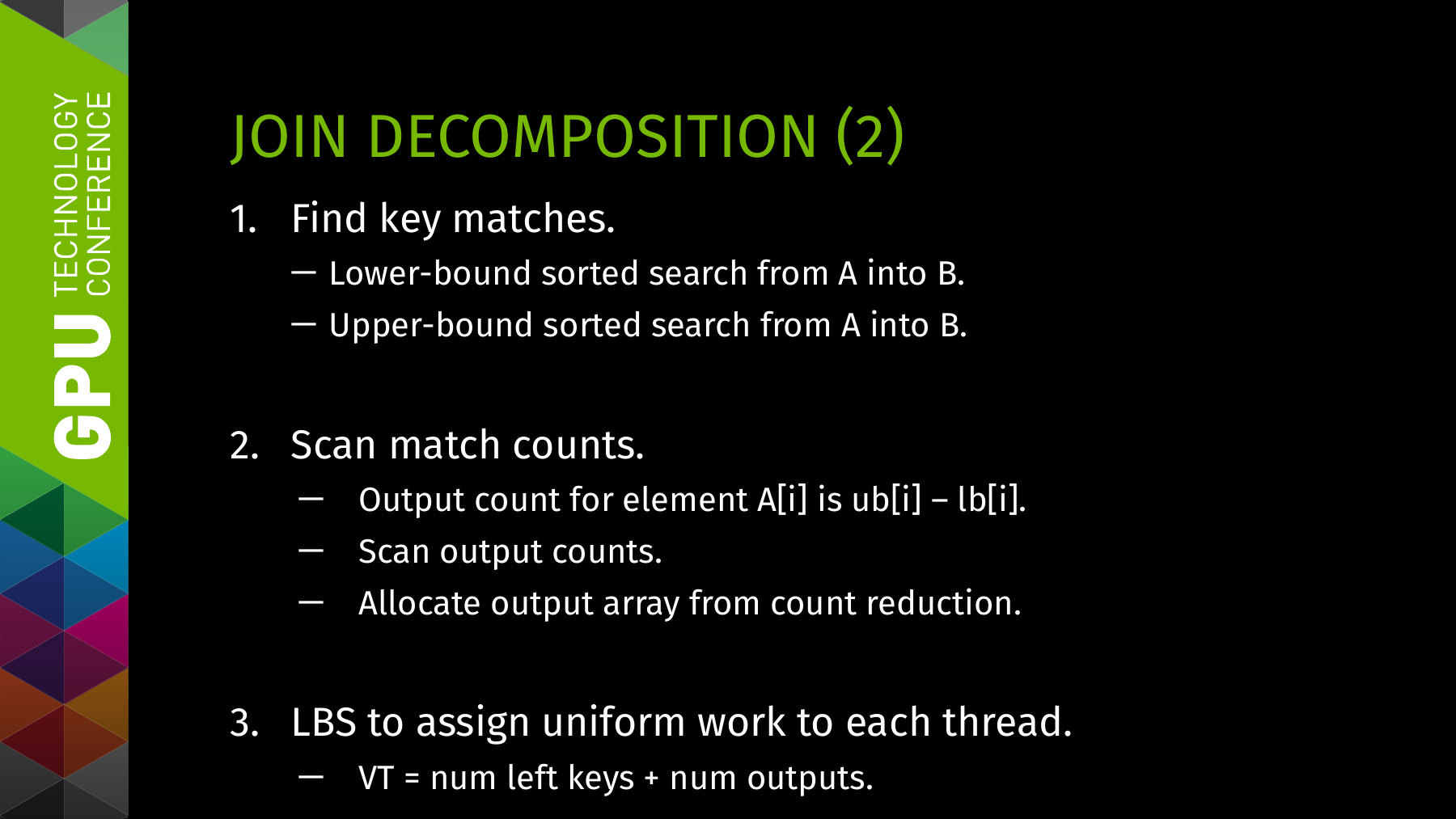

# Join decomposition (2)
Find key matches.
Lower-bound sorted search from A into B.
Upper-bound sorted search from A into B.

Scan match counts.
Output count for element A[i] is ub[i] – lb[i].
Scan output counts.
Allocate output array from count reduction.

LBS to assign uniform work to each thread.
VT = num left keys + num outputs.